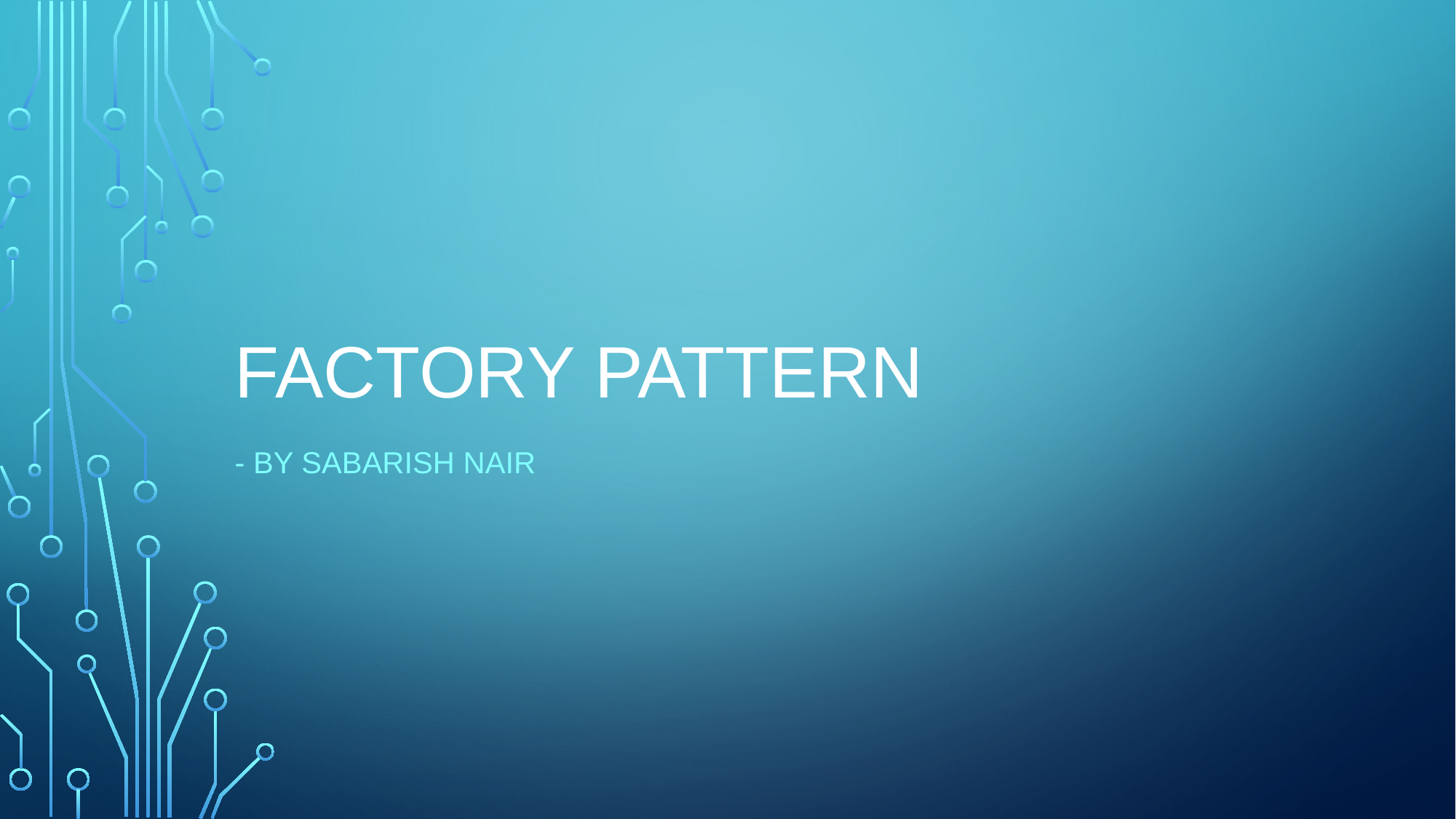

# FactORY Pattern
- By Sabarish Nair